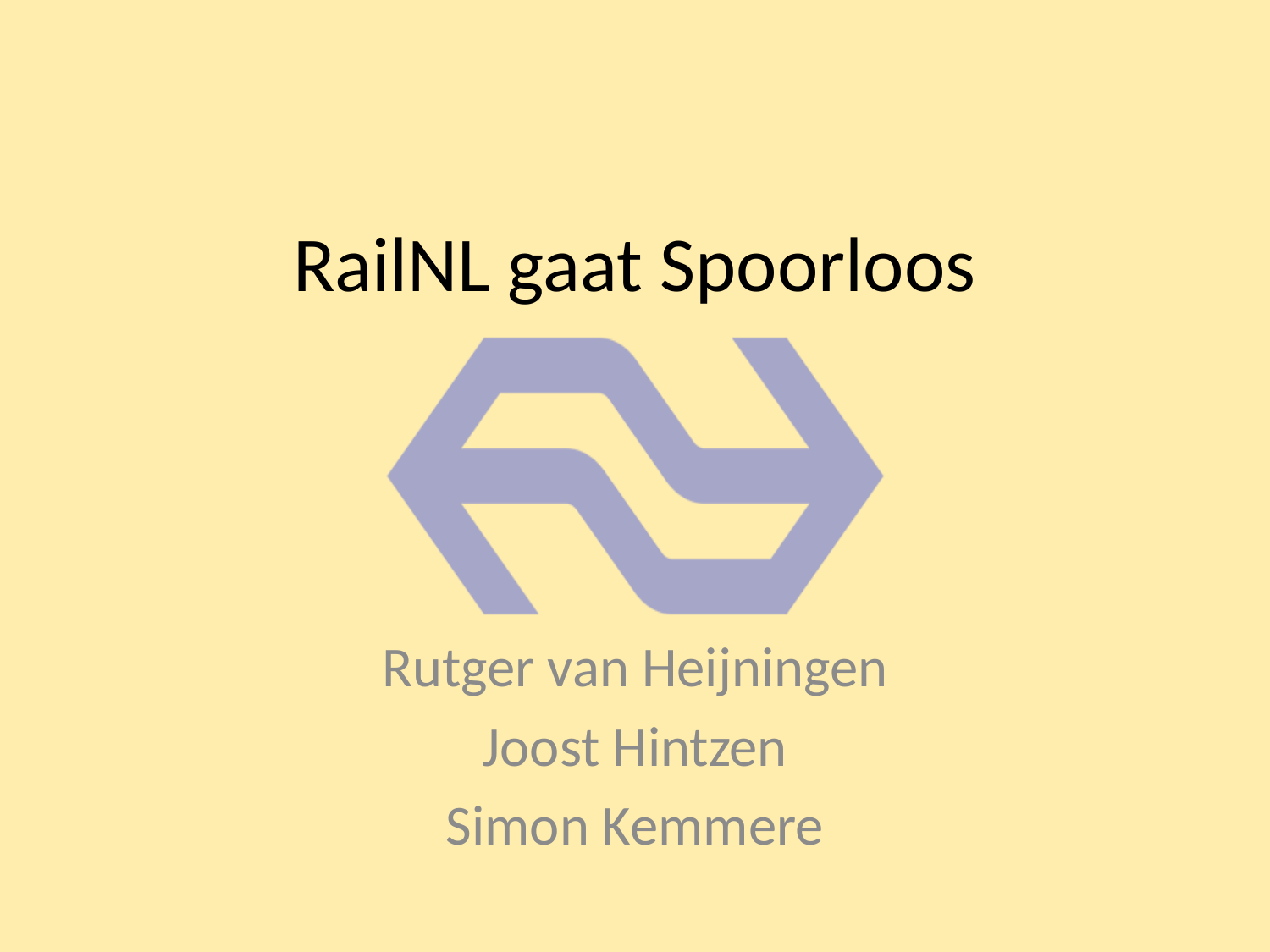

# RailNL gaat Spoorloos
Rutger van Heijningen
Joost Hintzen
Simon Kemmere